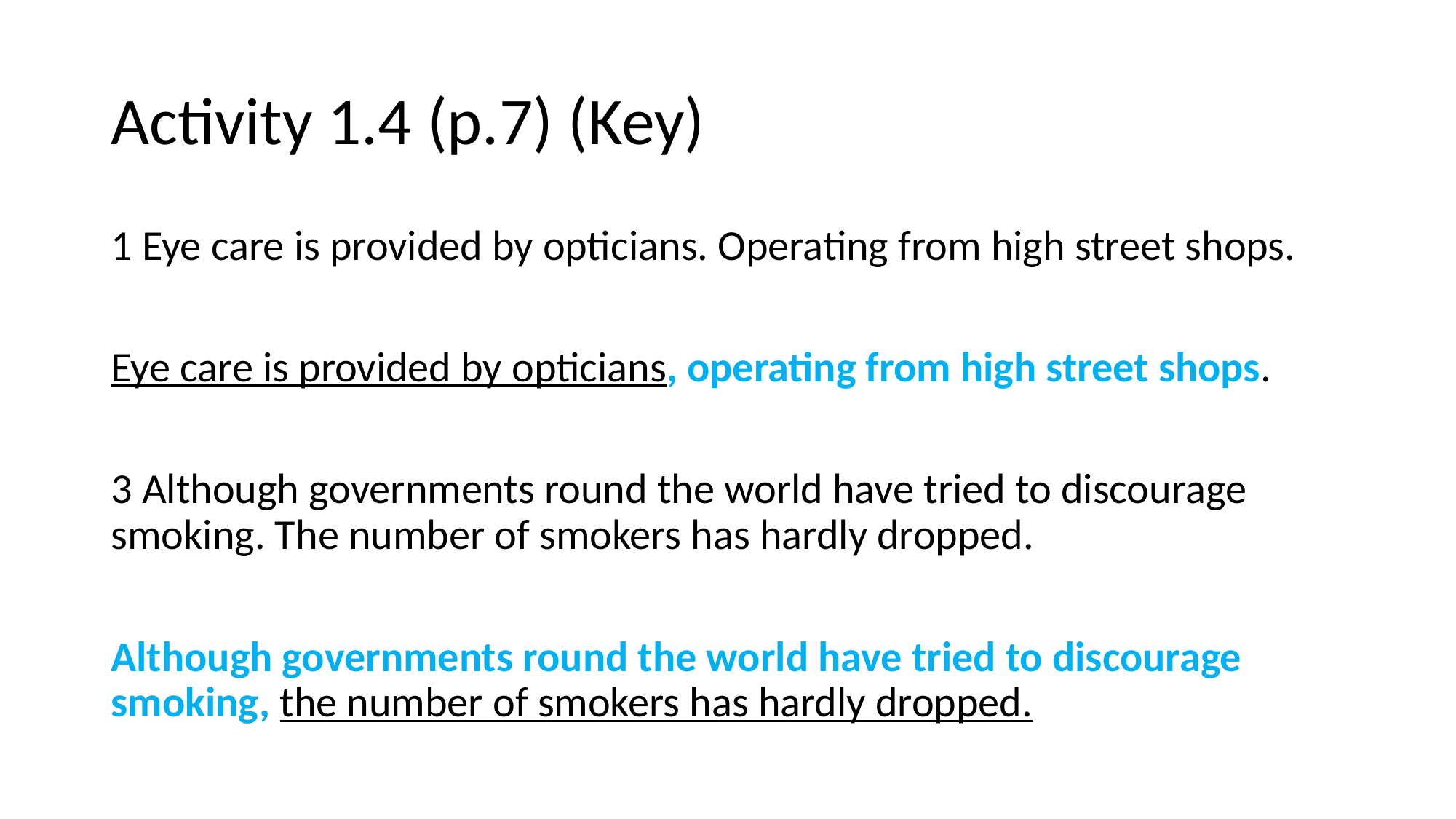

# Activity 1.4 (p.7) (Key)
1 Eye care is provided by opticians. Operating from high street shops.

Eye care is provided by opticians, operating from high street shops.

3 Although governments round the world have tried to discourage smoking. The number of smokers has hardly dropped.

Although governments round the world have tried to discourage smoking, the number of smokers has hardly dropped.